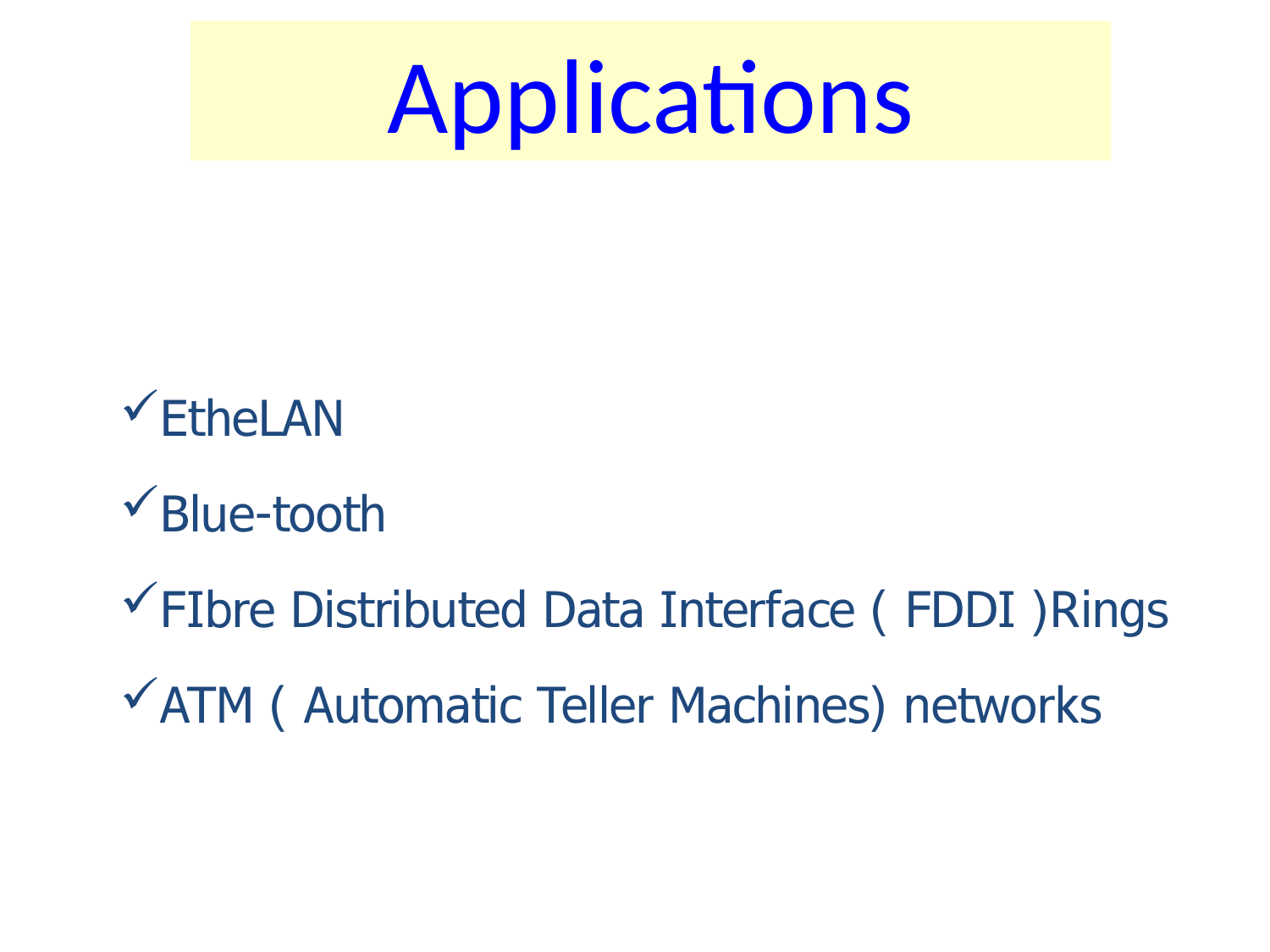

Applications
W
EtheLAN
Blue-tooth
FIbre Distributed Data Interface ( FDDI )Rings
ATM ( Automatic Teller Machines) networks